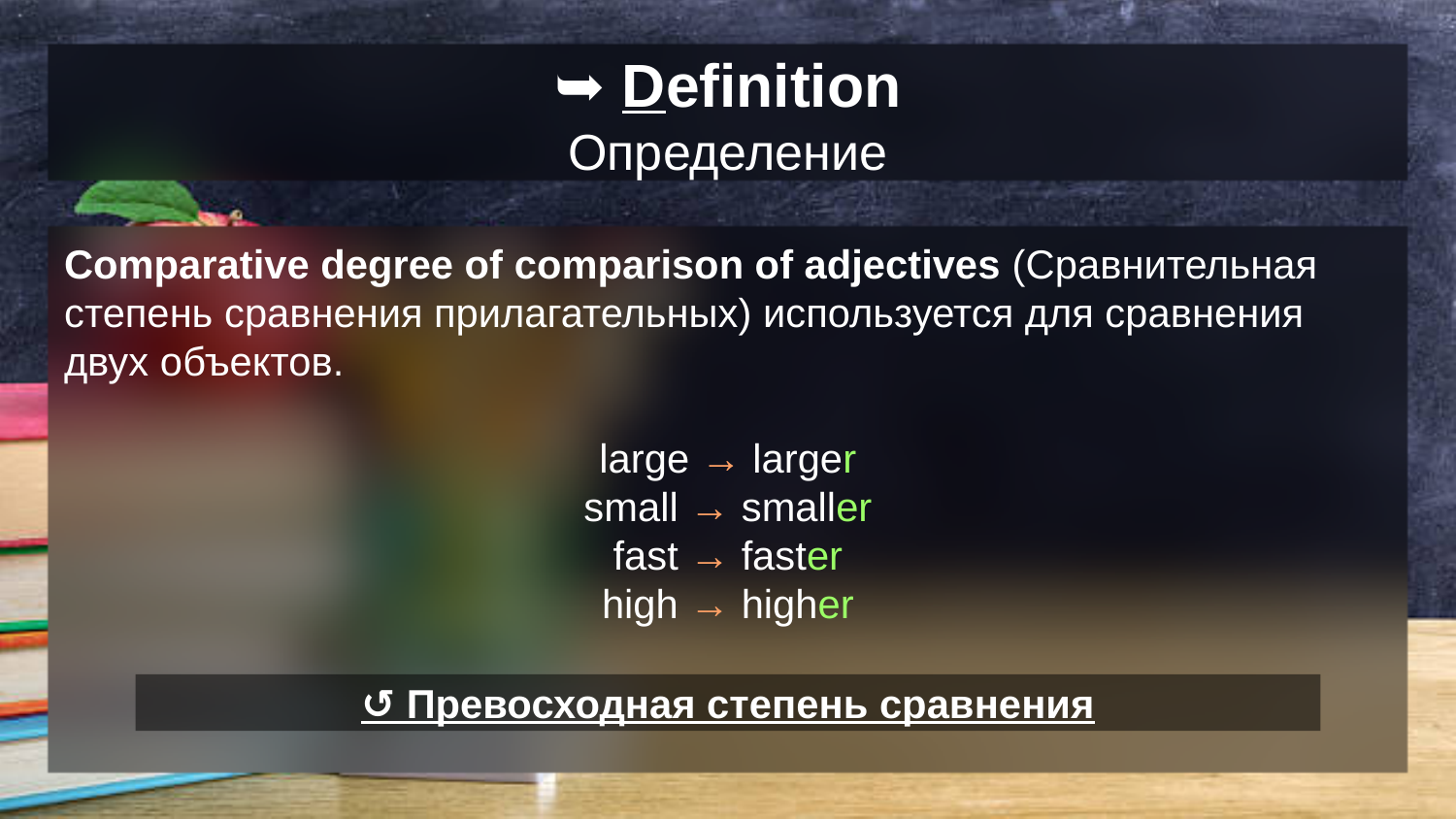

# ➥ Definition
Определение
Comparative degree of comparison of adjectives (Сравнительная степень сравнения прилагательных) используется для сравнения  двух объектов.

large → larger
small → smaller
fast → faster
high → higher
↺ Превосходная степень сравнения